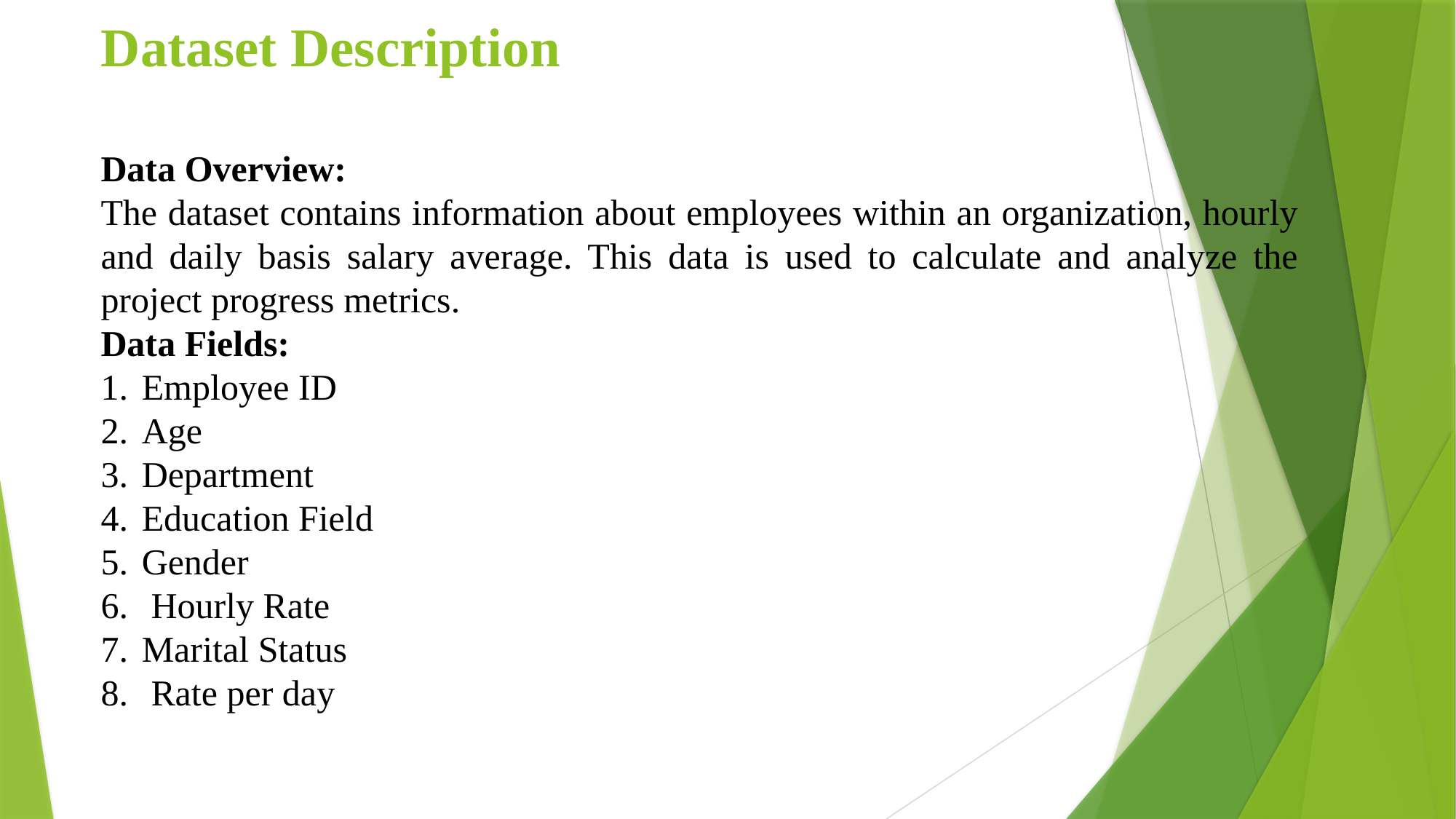

# Dataset Description
Data Overview:
The dataset contains information about employees within an organization, hourly and daily basis salary average. This data is used to calculate and analyze the project progress metrics.
Data Fields:
Employee ID
Age
Department
Education Field
Gender
 Hourly Rate
Marital Status
 Rate per day